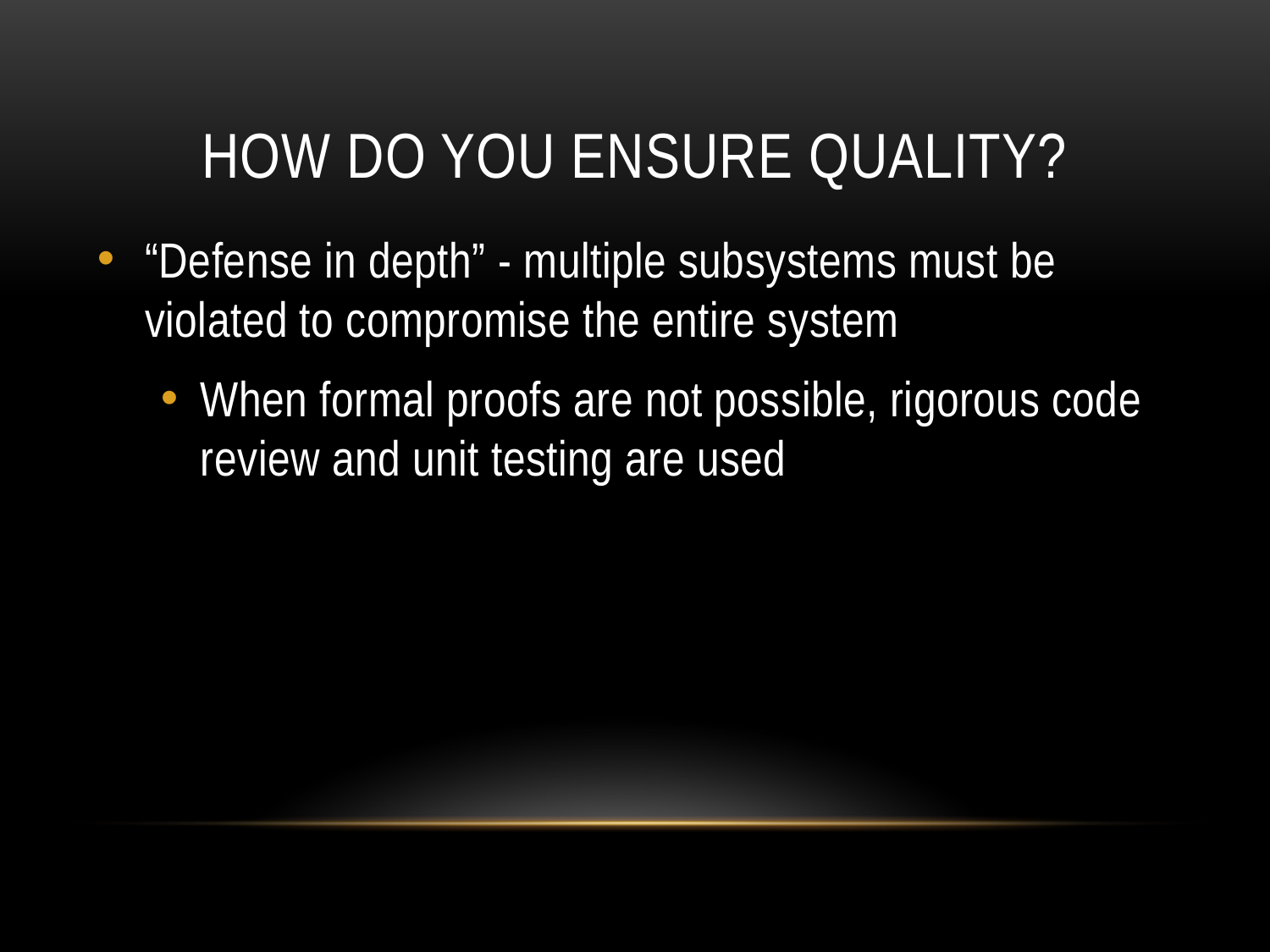

# HOW DO YOU ENSURE Quality?
“Defense in depth” - multiple subsystems must be violated to compromise the entire system
When formal proofs are not possible, rigorous code review and unit testing are used